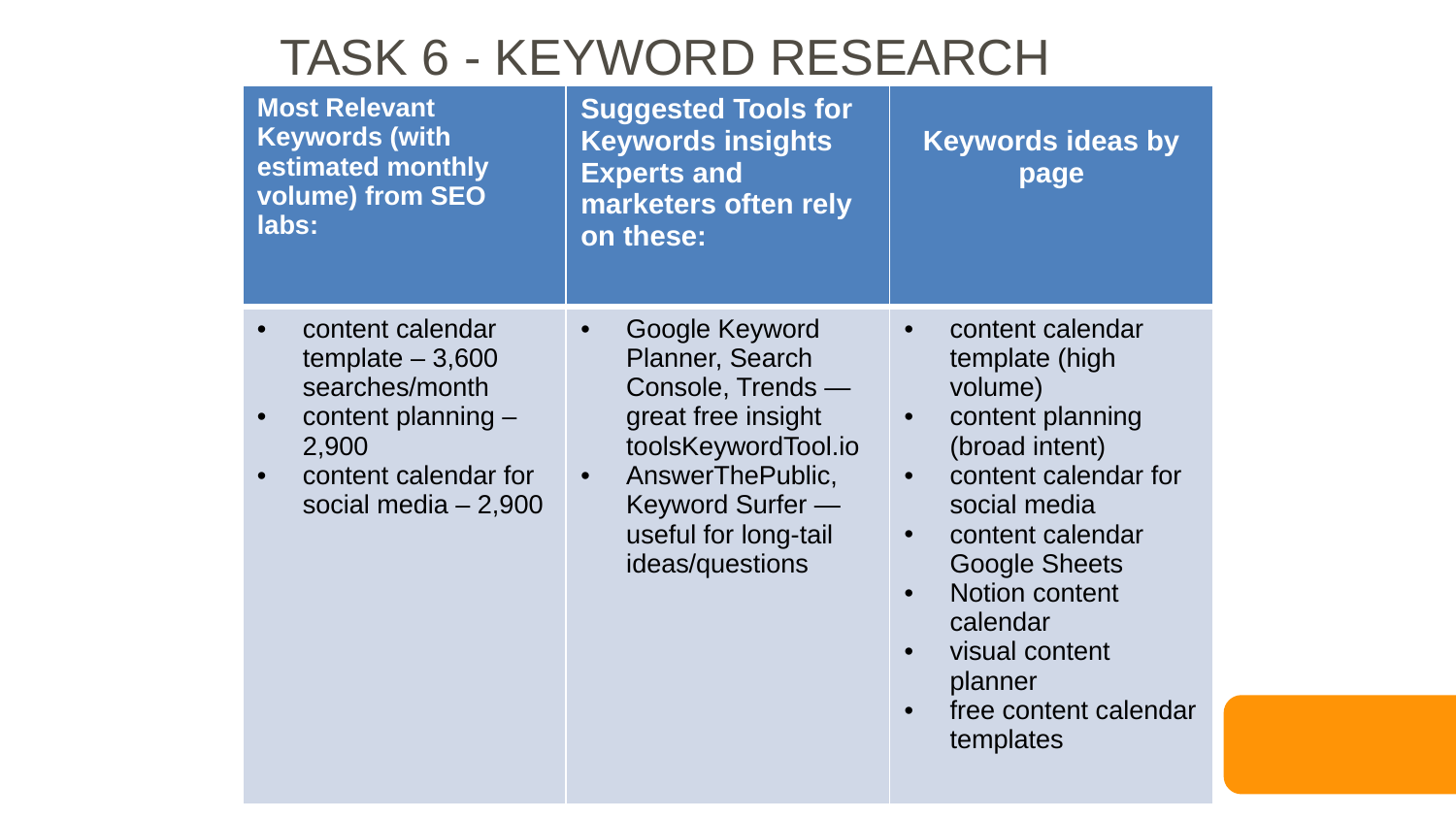

TASK 6 - KEYWORD RESEARCH
| Most Relevant Keywords (with estimated monthly volume) from SEO labs: | Suggested Tools for Keywords insights Experts and marketers often rely on these: | Keywords ideas by page |
| --- | --- | --- |
| content calendar template – 3,600 searches/month content planning – 2,900 content calendar for social media – 2,900 | Google Keyword Planner, Search Console, Trends — great free insight toolsKeywordTool.io AnswerThePublic, Keyword Surfer — useful for long-tail ideas/questions | content calendar template (high volume) content planning (broad intent) content calendar for social media content calendar Google Sheets Notion content calendar visual content planner free content calendar templates |